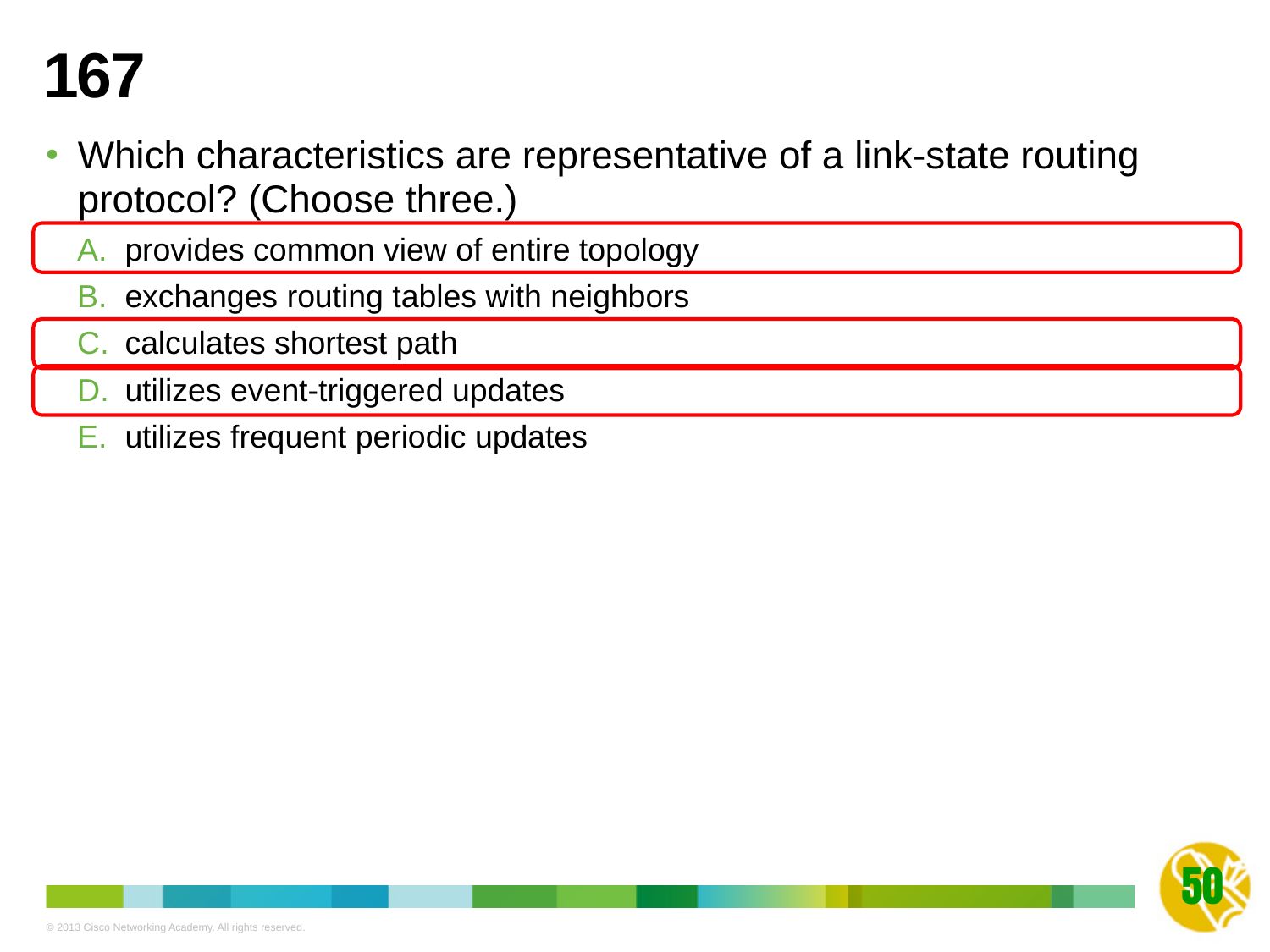

# 167
Which characteristics are representative of a link-state routing protocol? (Choose three.)
provides common view of entire topology
exchanges routing tables with neighbors
calculates shortest path
utilizes event-triggered updates
utilizes frequent periodic updates